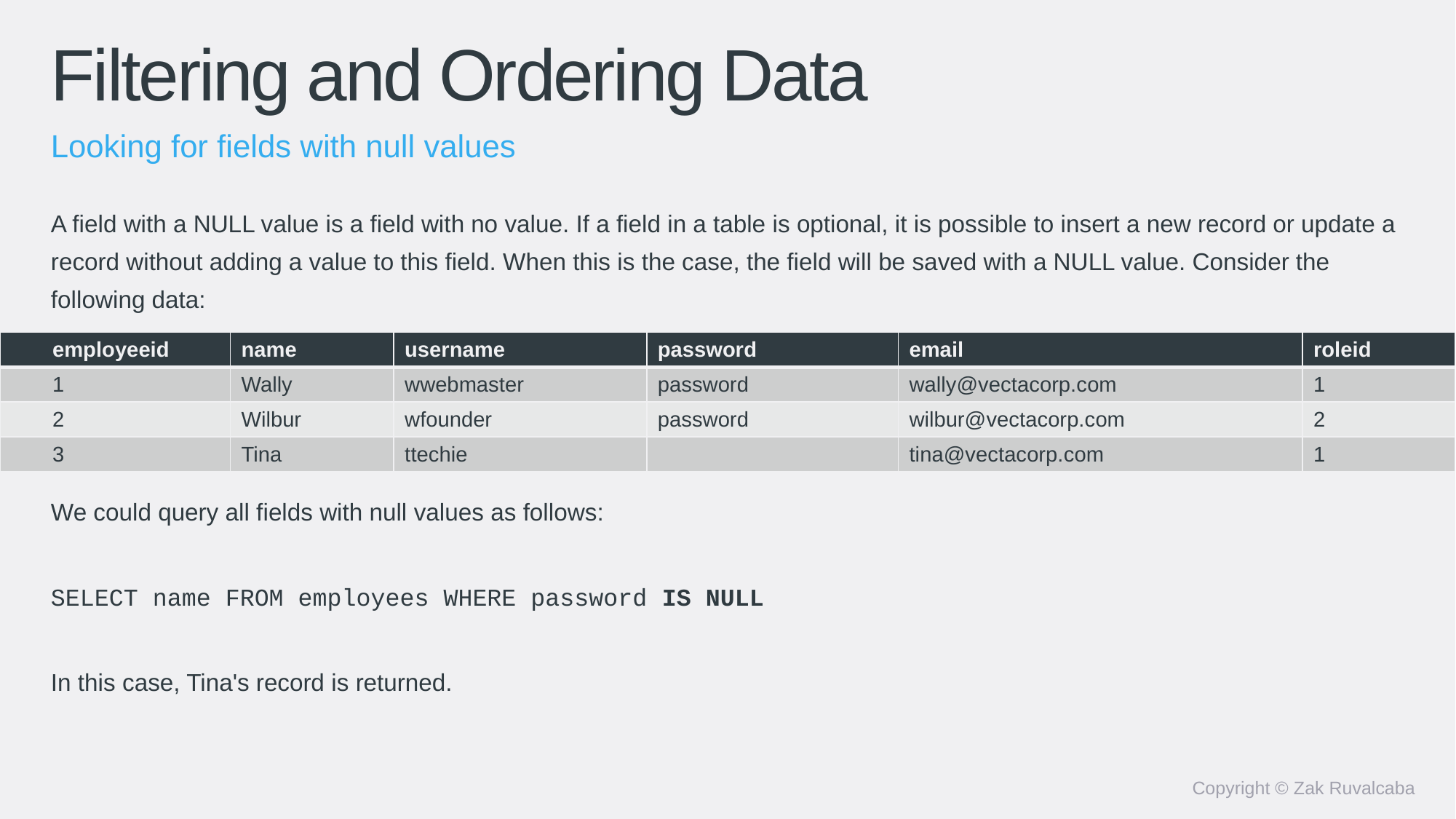

# Filtering and Ordering Data
Looking for fields with null values
A field with a NULL value is a field with no value. If a field in a table is optional, it is possible to insert a new record or update a record without adding a value to this field. When this is the case, the field will be saved with a NULL value. Consider the following data:

We could query all fields with null values as follows:

SELECT name FROM employees WHERE password IS NULL

In this case, Tina's record is returned.

| employeeid | name | username | password | email | roleid |
| --- | --- | --- | --- | --- | --- |
| 1 | Wally | wwebmaster | password | wally@vectacorp.com | 1 |
| 2 | Wilbur | wfounder | password | wilbur@vectacorp.com | 2 |
| 3 | Tina | ttechie |  | tina@vectacorp.com | 1 |